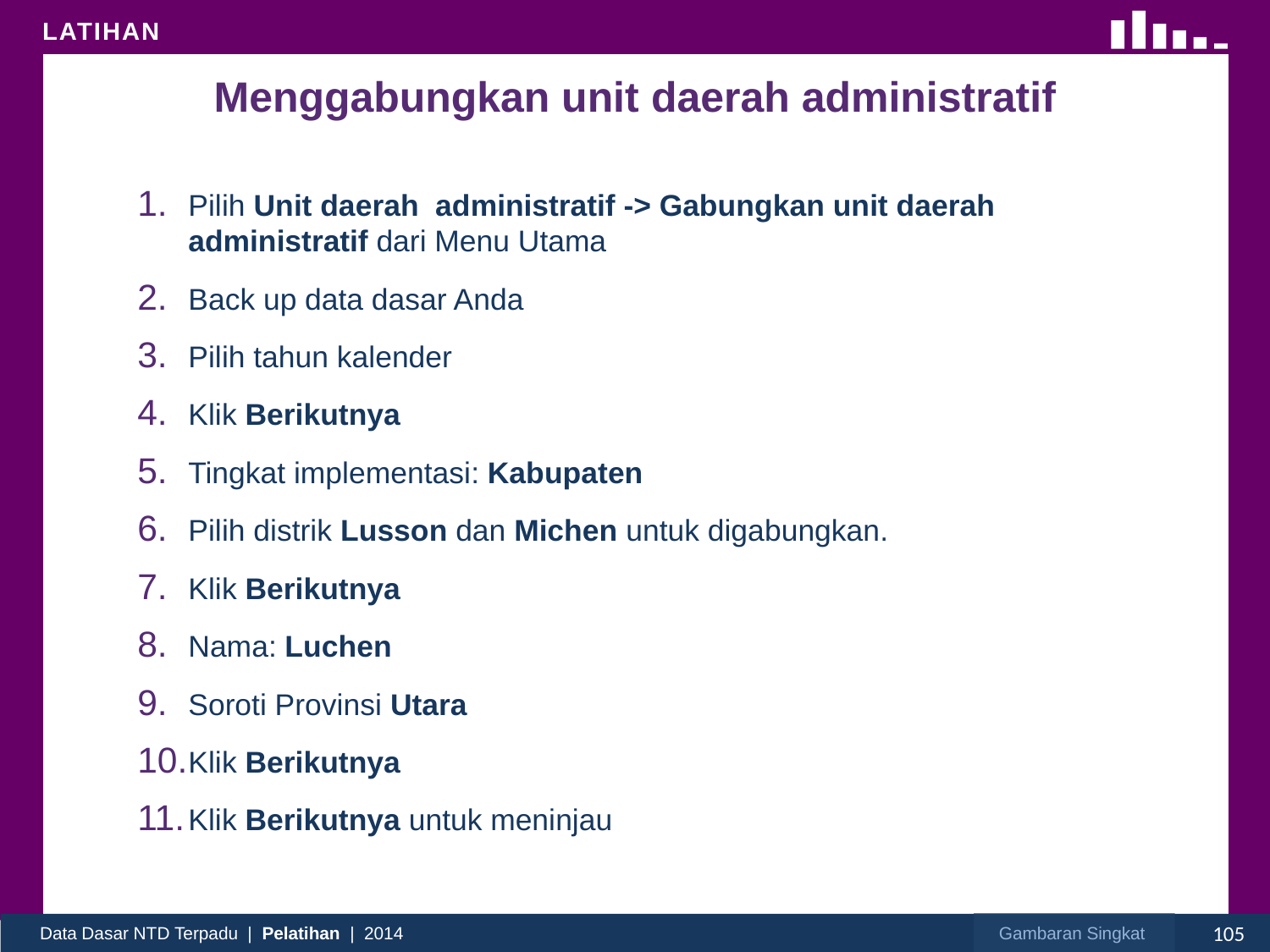

# Menggabungkan unit daerah administratif
Pilih Unit daerah  administratif -> Gabungkan unit daerah  administratif dari Menu Utama
Back up data dasar Anda
Pilih tahun kalender
Klik Berikutnya
Tingkat implementasi: Kabupaten
Pilih distrik Lusson dan Michen untuk digabungkan.
Klik Berikutnya
Nama: Luchen
Soroti Provinsi Utara
Klik Berikutnya
Klik Berikutnya untuk meninjau